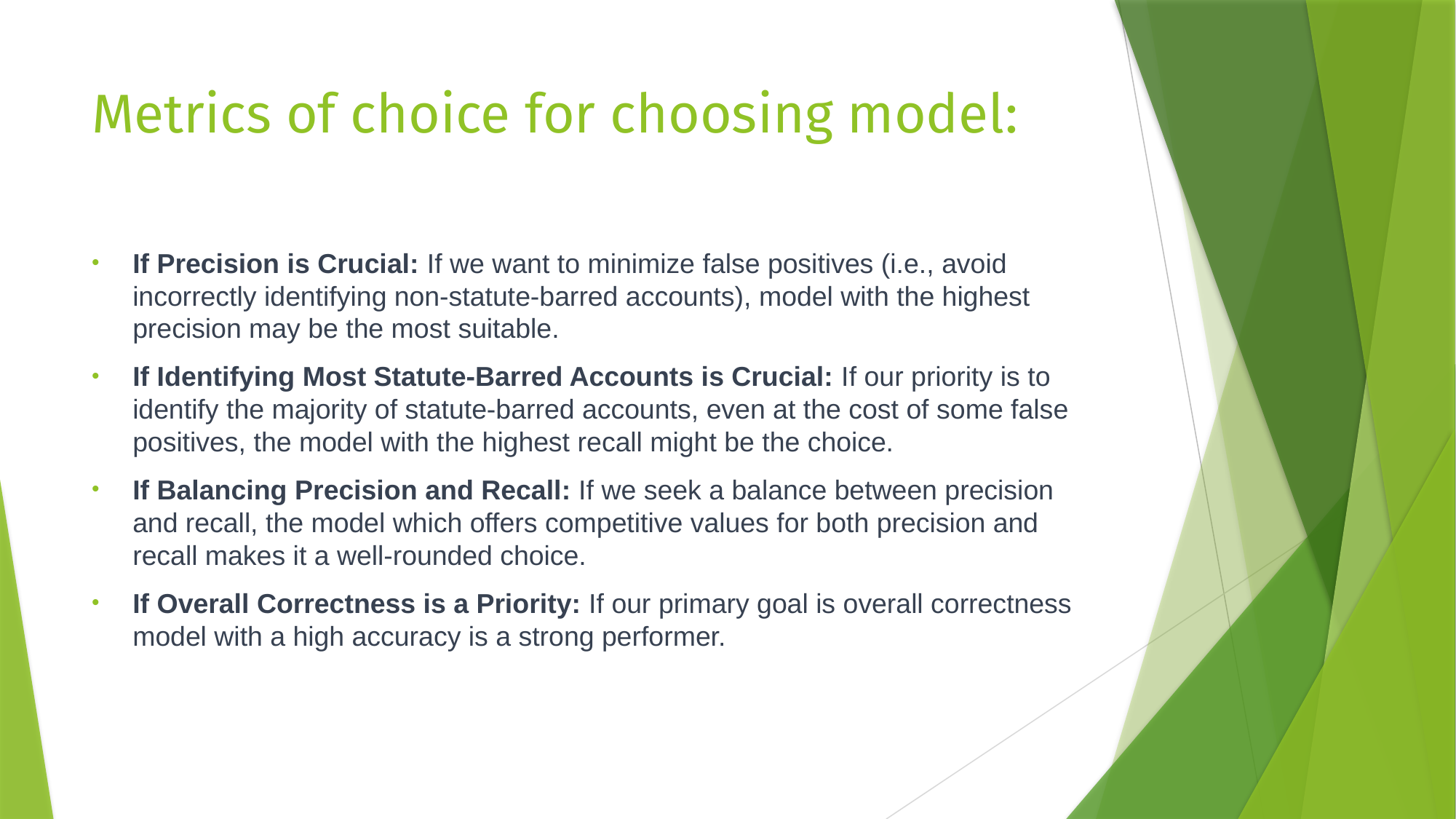

# Metrics of choice for choosing model:
If Precision is Crucial: If we want to minimize false positives (i.e., avoid incorrectly identifying non-statute-barred accounts), model with the highest precision may be the most suitable.
If Identifying Most Statute-Barred Accounts is Crucial: If our priority is to identify the majority of statute-barred accounts, even at the cost of some false positives, the model with the highest recall might be the choice.
If Balancing Precision and Recall: If we seek a balance between precision and recall, the model which offers competitive values for both precision and recall makes it a well-rounded choice.
If Overall Correctness is a Priority: If our primary goal is overall correctness model with a high accuracy is a strong performer.